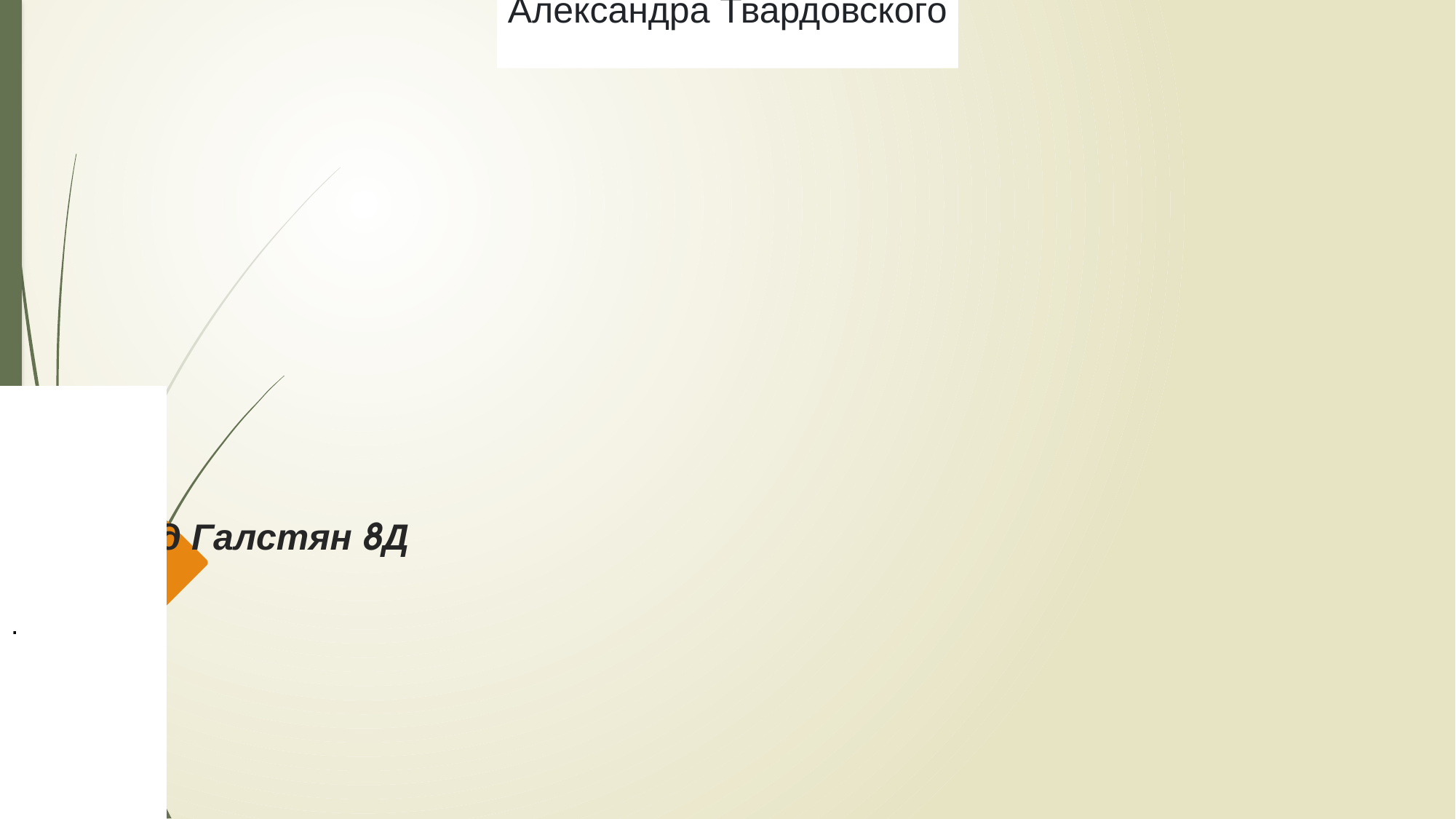

Александра Твардовского

# Влад Галстян 8Д
.